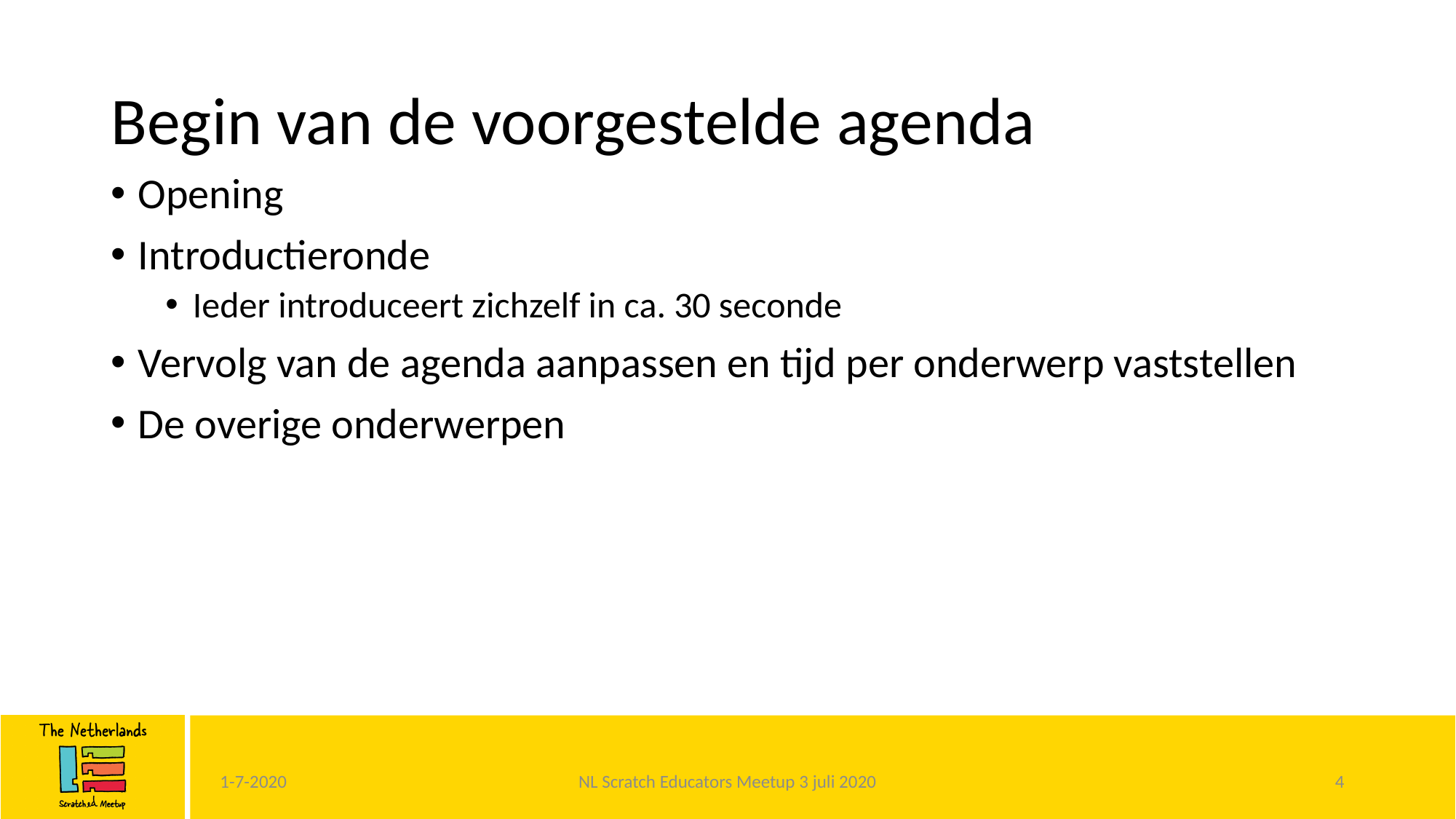

# Begin van de voorgestelde agenda
Opening
Introductieronde
Ieder introduceert zichzelf in ca. 30 seconde
Vervolg van de agenda aanpassen en tijd per onderwerp vaststellen
De overige onderwerpen

1-7-2020
NL Scratch Educators Meetup 3 juli 2020
4